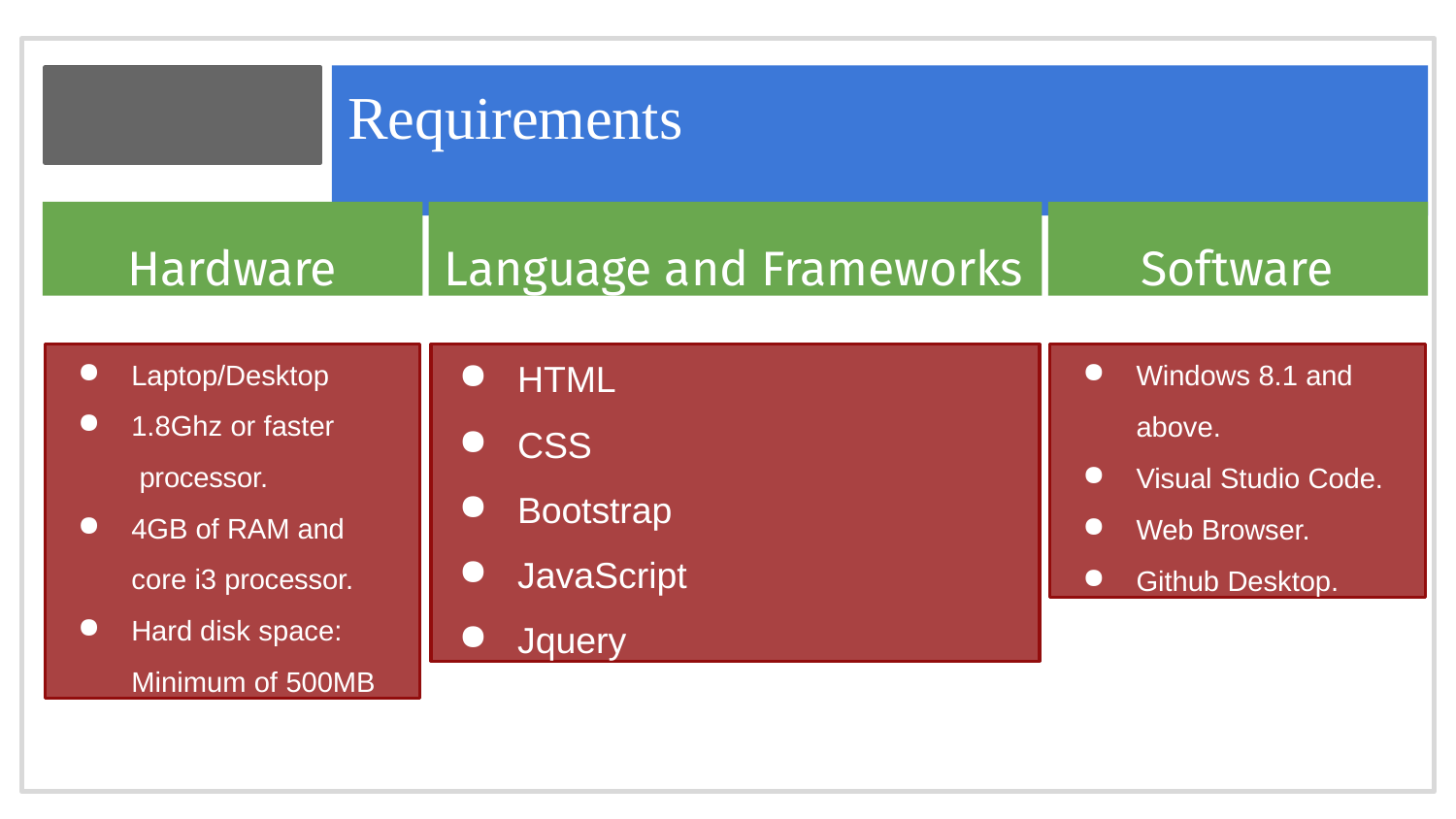

# Requirements

Hardware
Language and Frameworks
Software
Laptop/Desktop
1.8Ghz or faster  processor.
4GB of RAM and  core i3 processor.
Hard disk space:  Minimum of 500MB
HTML
CSS
Bootstrap
JavaScript
Jquery
Windows 8.1 and
above.
Visual Studio Code.
Web Browser.
Github Desktop.